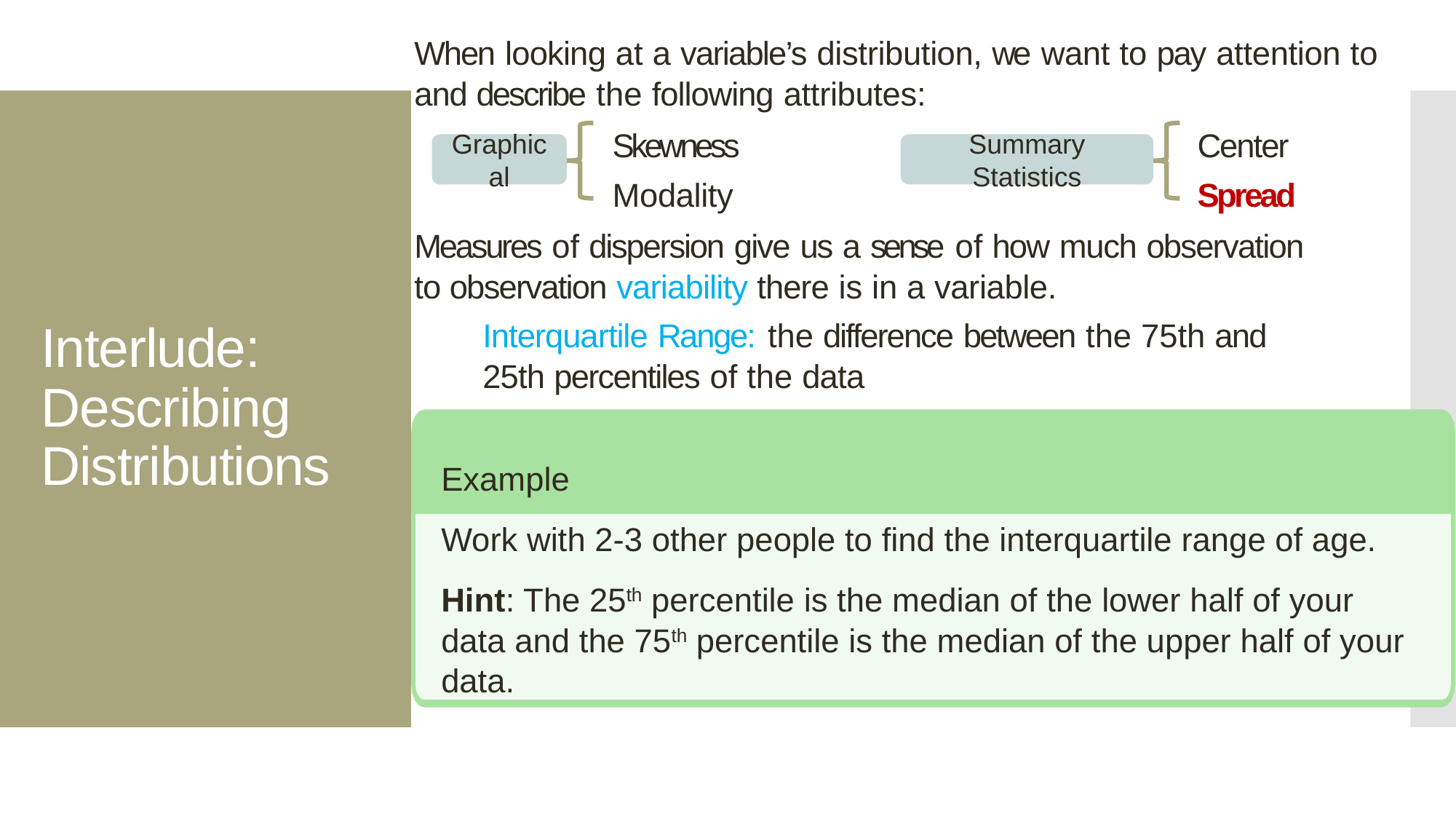

When looking at a variable’s distribution, we want to pay attention to and describe the following attributes:
Skewness Modality
Center Spread

# Interlude: Describing Distributions
Graphical
Summary Statistics
Measures of dispersion give us a sense of how much observation to observation variability there is in a variable.
Interquartile Range: the difference between the 75th and 25th percentiles of the data

Example
Work with 2-3 other people to find the interquartile range of age.
Hint: The 25th percentile is the median of the lower half of your data and the 75th percentile is the median of the upper half of your data.